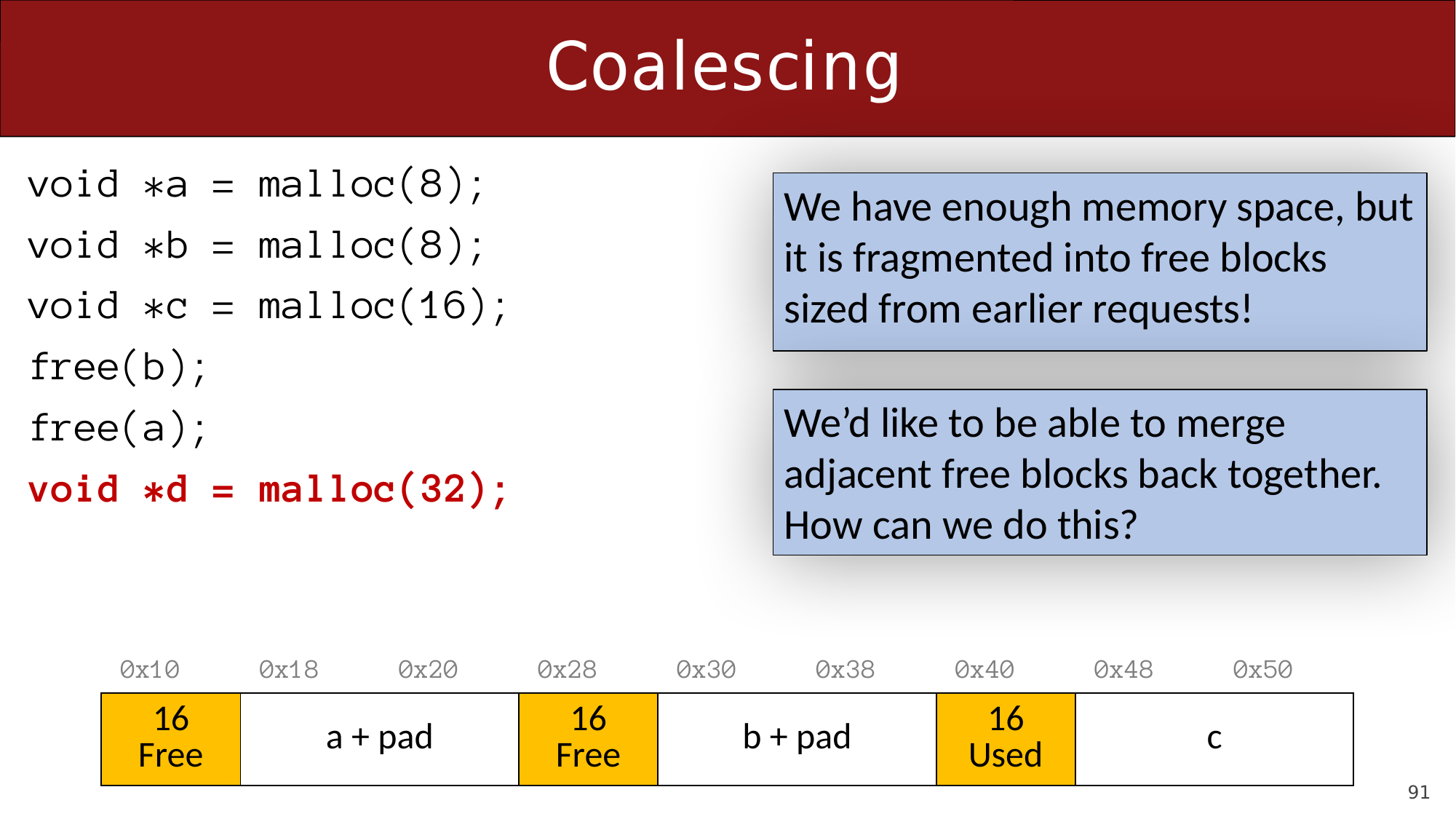

# Coalescing
void *a = malloc(8);
void *b = malloc(8);
void *c = malloc(16);
free(b);
free(a);
void *d = malloc(32);
We have enough memory space, but it is fragmented into free blocks sized from earlier requests!
We’d like to be able to merge adjacent free blocks back together.
How can we do this?
| 0x10 | 0x18 | 0x20 | 0x28 | 0x30 | 0x38 | 0x40 | 0x48 | 0x50 |
| --- | --- | --- | --- | --- | --- | --- | --- | --- |
| 16 Free | a + pad |  | 16 Free | b + pad |  | 16 Used | c |  |